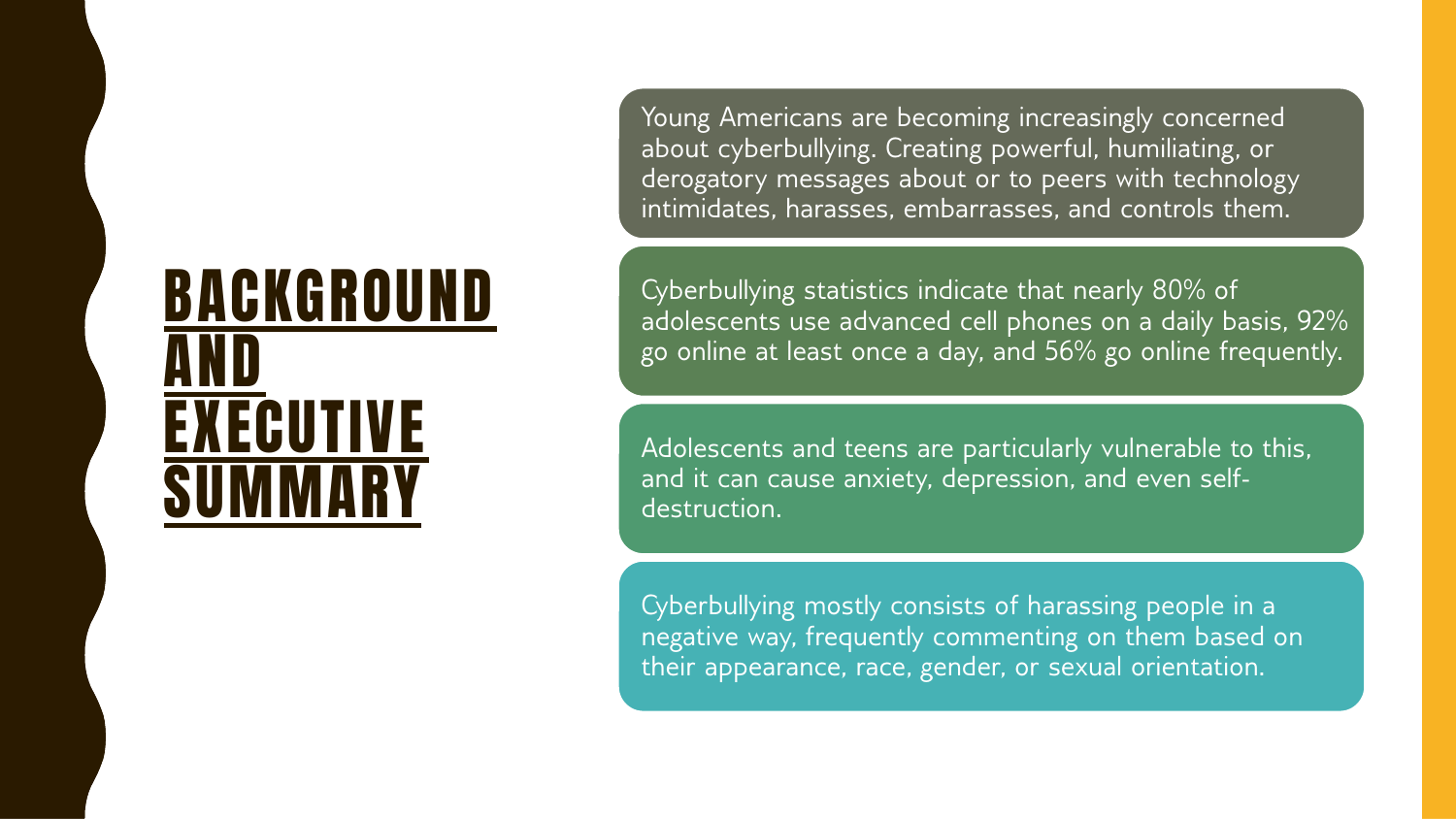

# Background and Executive Summary
Young Americans are becoming increasingly concerned about cyberbullying. Creating powerful, humiliating, or derogatory messages about or to peers with technology intimidates, harasses, embarrasses, and controls them.
Cyberbullying statistics indicate that nearly 80% of adolescents use advanced cell phones on a daily basis, 92% go online at least once a day, and 56% go online frequently.
Adolescents and teens are particularly vulnerable to this, and it can cause anxiety, depression, and even self-destruction.
Cyberbullying mostly consists of harassing people in a negative way, frequently commenting on them based on their appearance, race, gender, or sexual orientation.